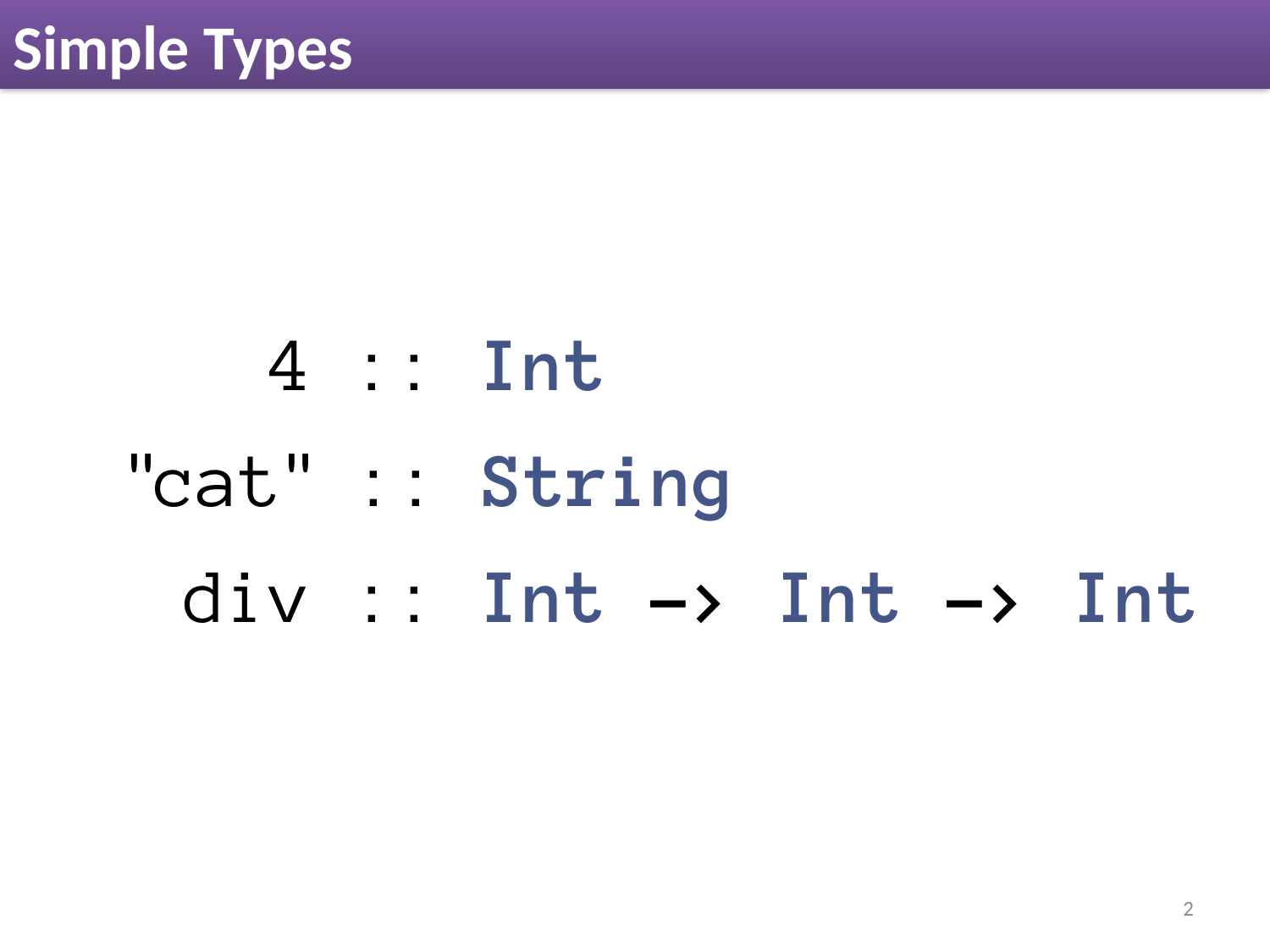

# Simple Types
4 :: Int
"cat" :: String
div :: Int -> Int -> Int
2